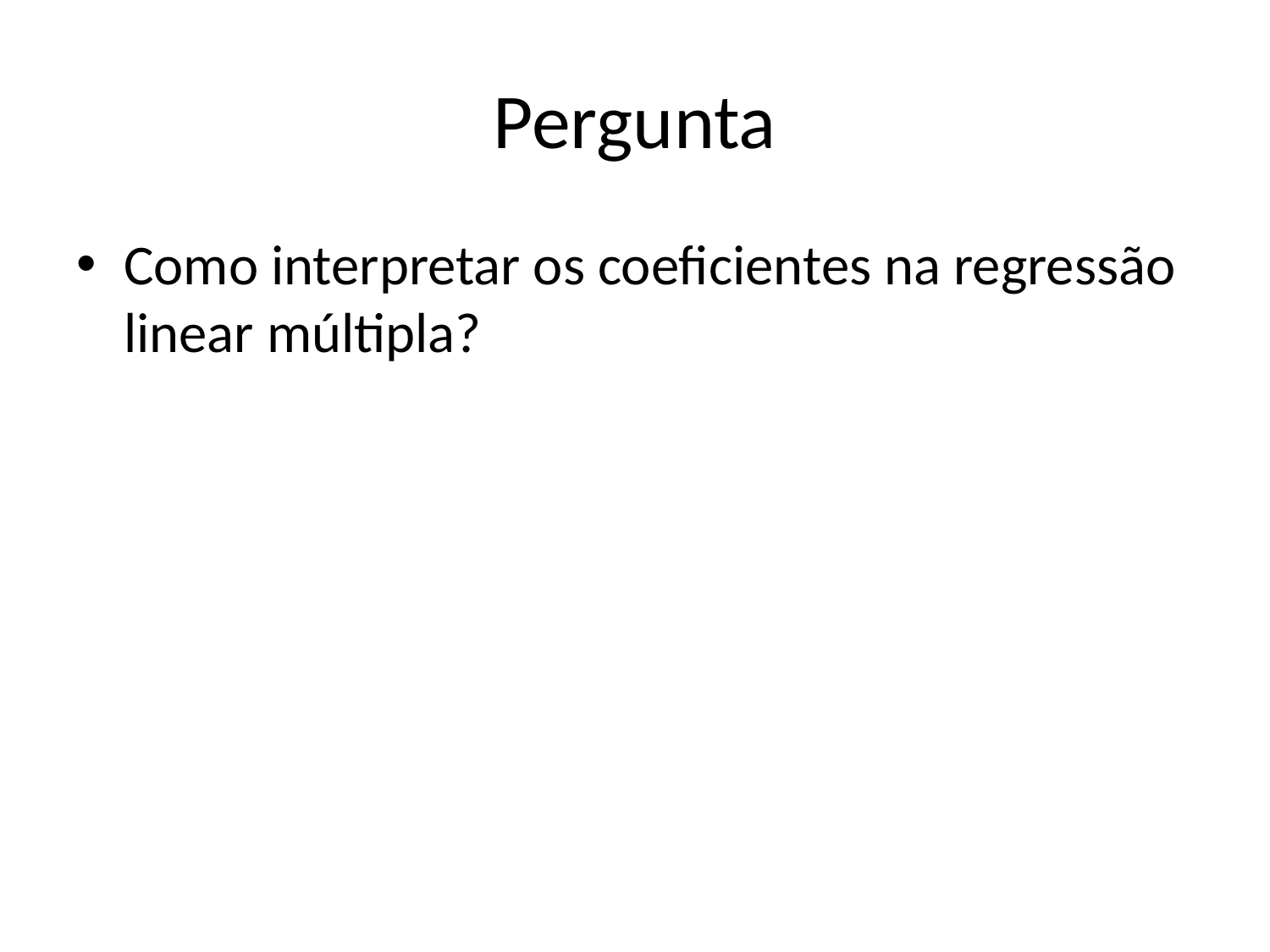

# Pergunta
Como interpretar os coeficientes na regressão linear múltipla?